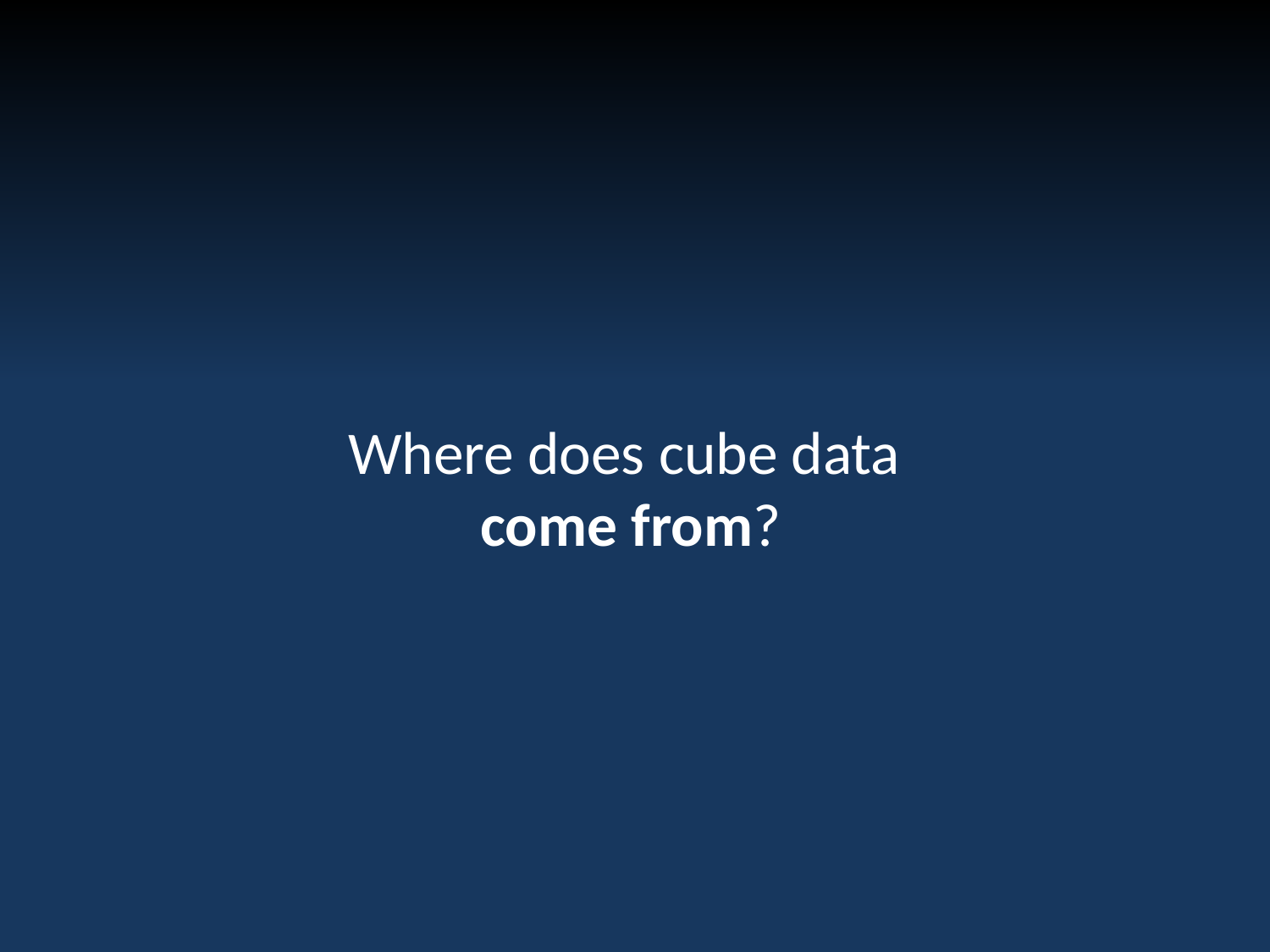

# Where does cube data come from?